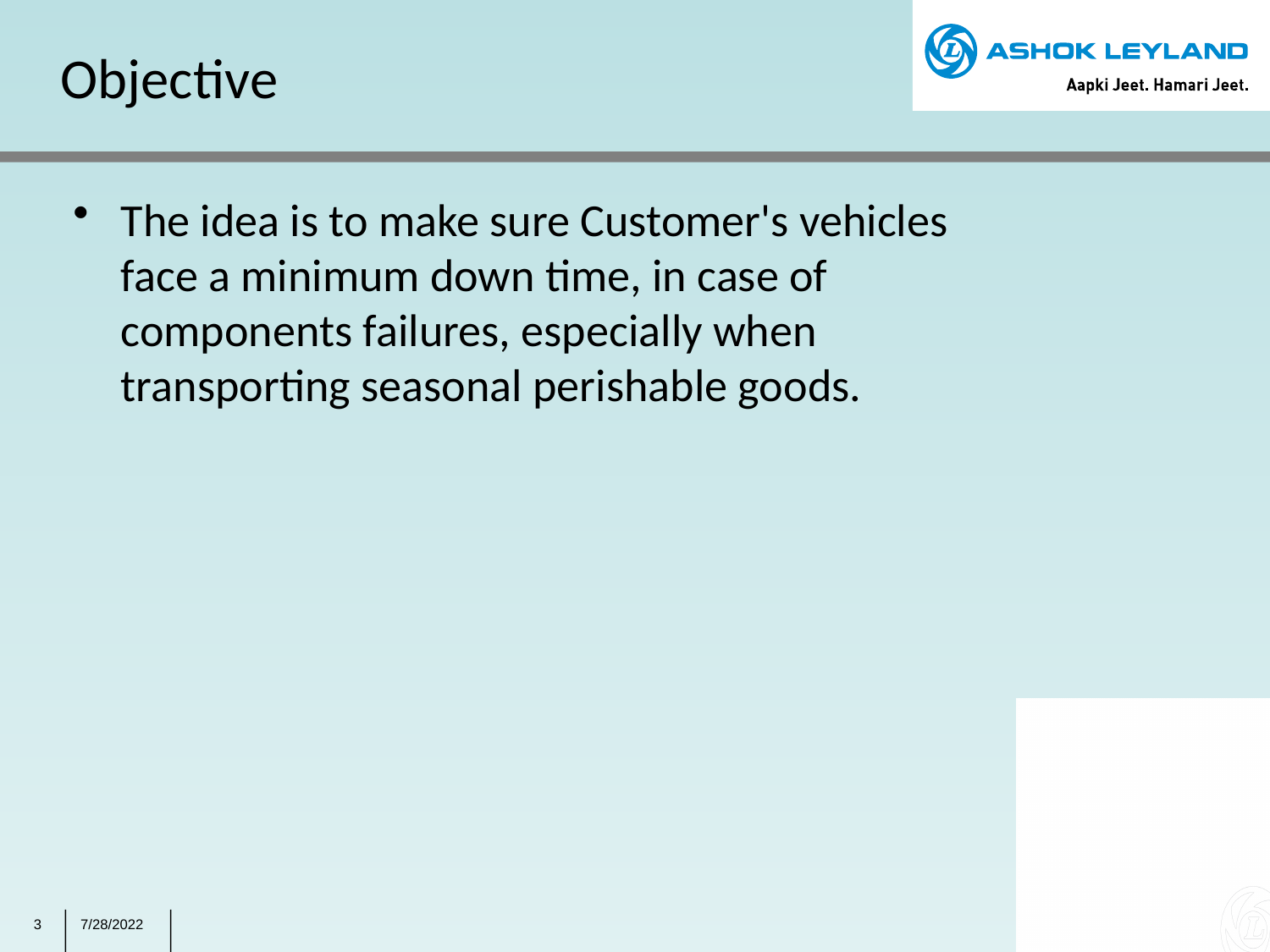

# Objective
The idea is to make sure Customer's vehicles face a minimum down time, in case of components failures, especially when transporting seasonal perishable goods.